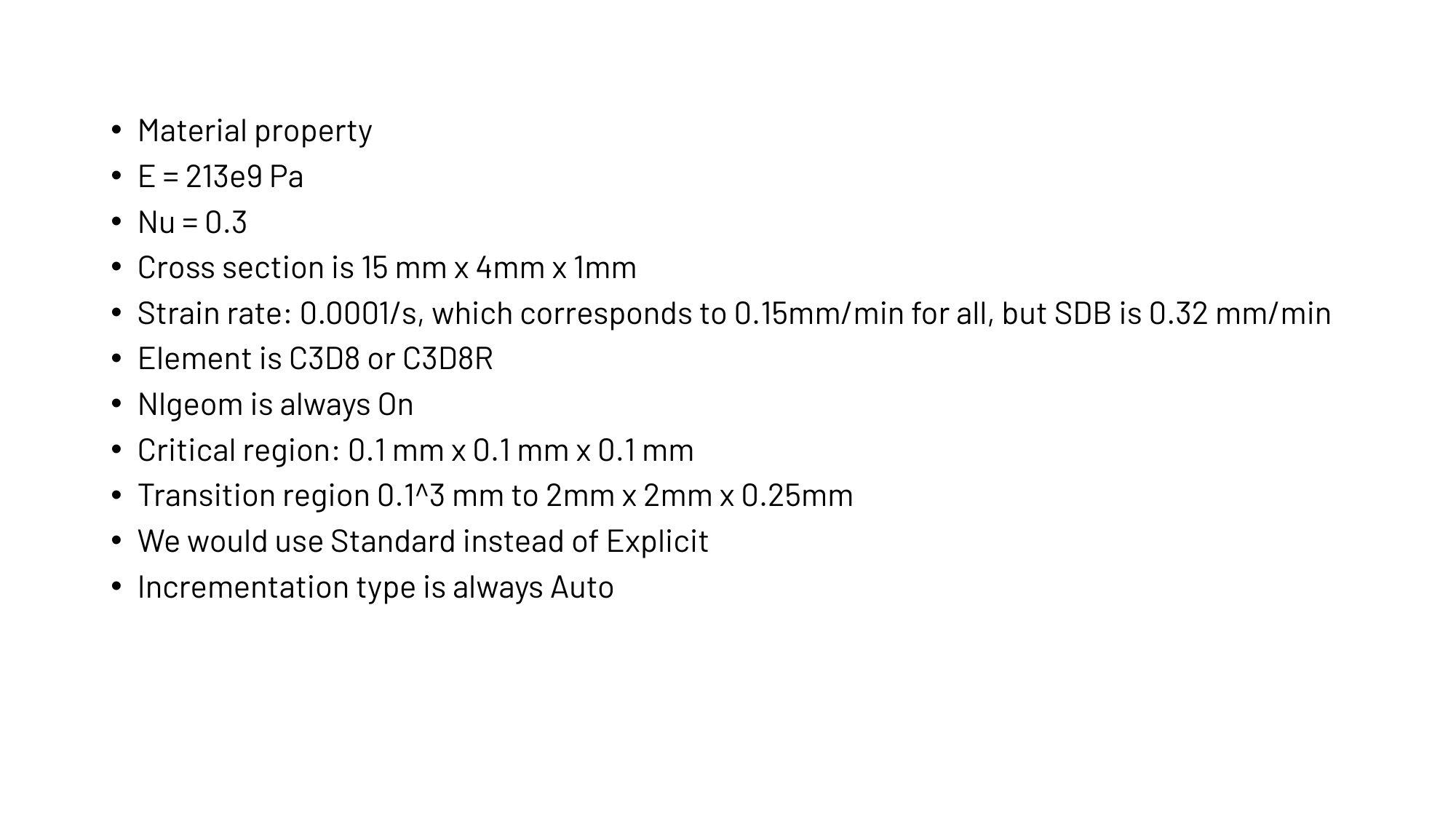

Material property
E = 213e9 Pa
Nu = 0.3
Cross section is 15 mm x 4mm x 1mm
Strain rate: 0.0001/s, which corresponds to 0.15mm/min for all, but SDB is 0.32 mm/min
Element is C3D8 or C3D8R
Nlgeom is always On
Critical region: 0.1 mm x 0.1 mm x 0.1 mm
Transition region 0.1^3 mm to 2mm x 2mm x 0.25mm
We would use Standard instead of Explicit
Incrementation type is always Auto